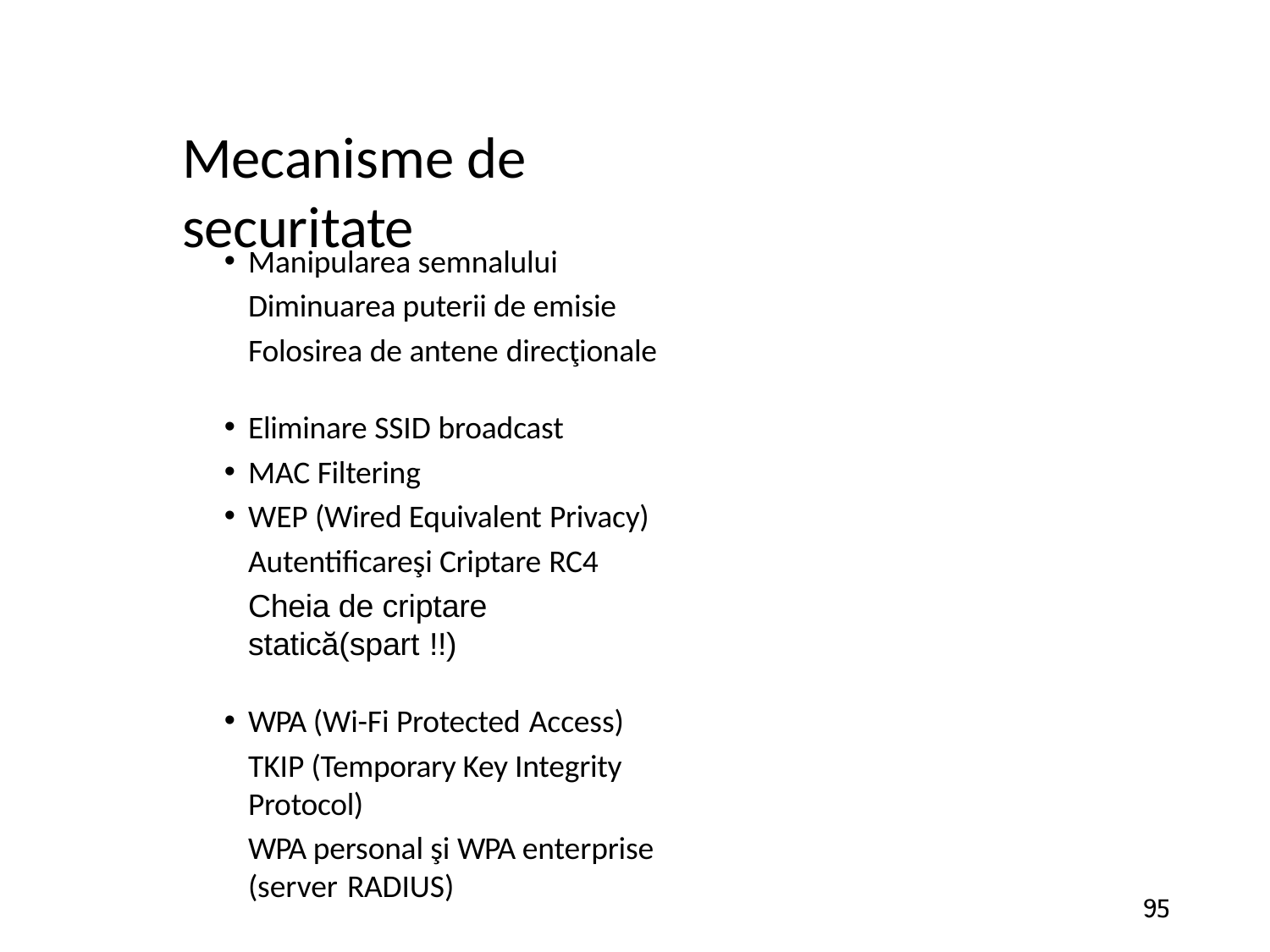

# Mecanisme de securitate
Manipularea semnalului  Diminuarea puterii de emisie  Folosirea de antene direcţionale

Eliminare SSID broadcast
MAC Filtering
WEP (Wired Equivalent Privacy)
Autentificareşi Criptare RC4
Cheia de criptare statică(spart !!)

WPA (Wi-Fi Protected Access)
TKIP (Temporary Key Integrity Protocol)
WPA personal şi WPA enterprise (server RADIUS)

Utilizarea WPA2 –802.11i bazat AES sau CCMP
95